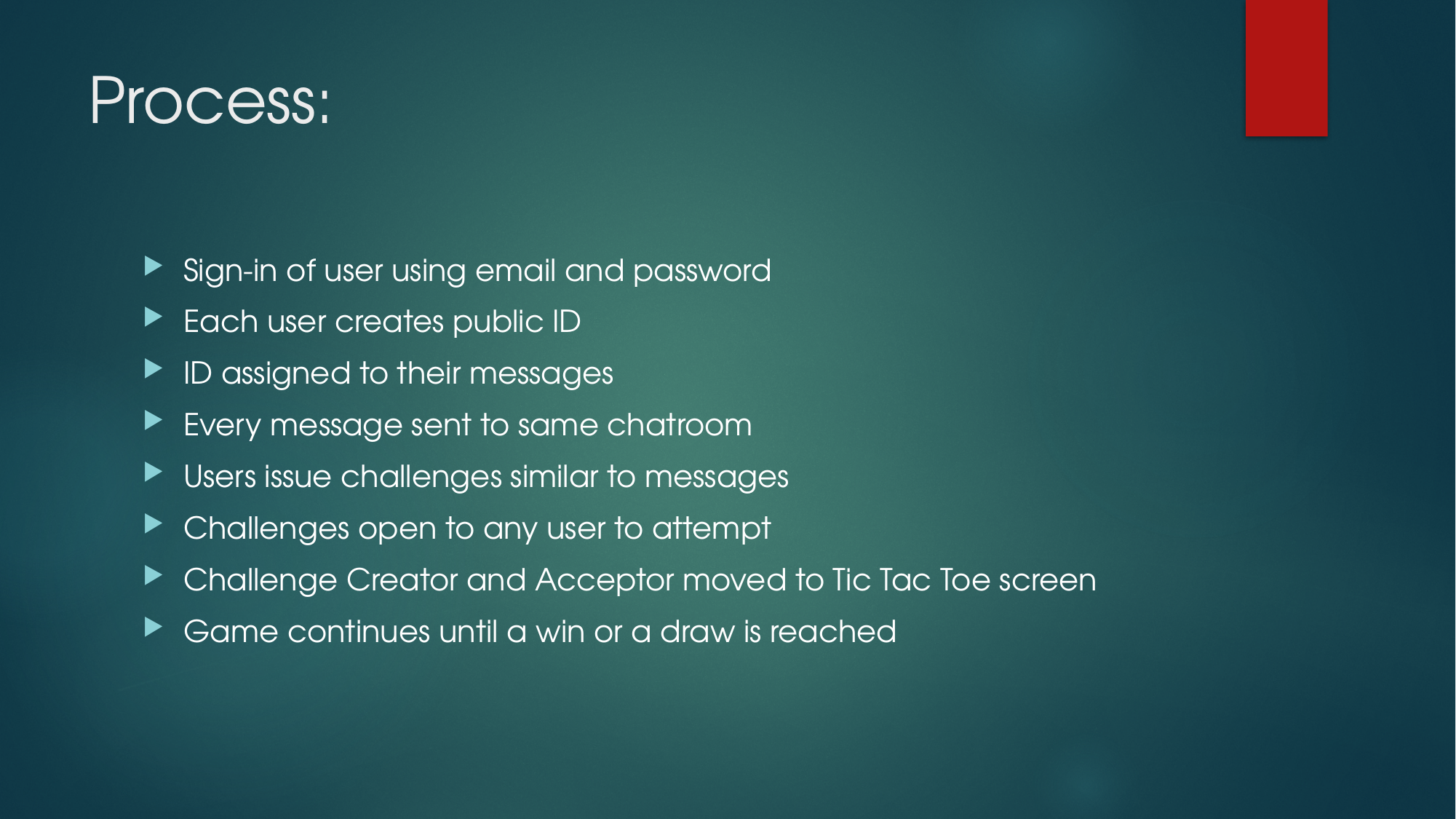

# Process:
Sign-in of user using email and password
Each user creates public ID
ID assigned to their messages
Every message sent to same chatroom
Users issue challenges similar to messages
Challenges open to any user to attempt
Challenge Creator and Acceptor moved to Tic Tac Toe screen
Game continues until a win or a draw is reached